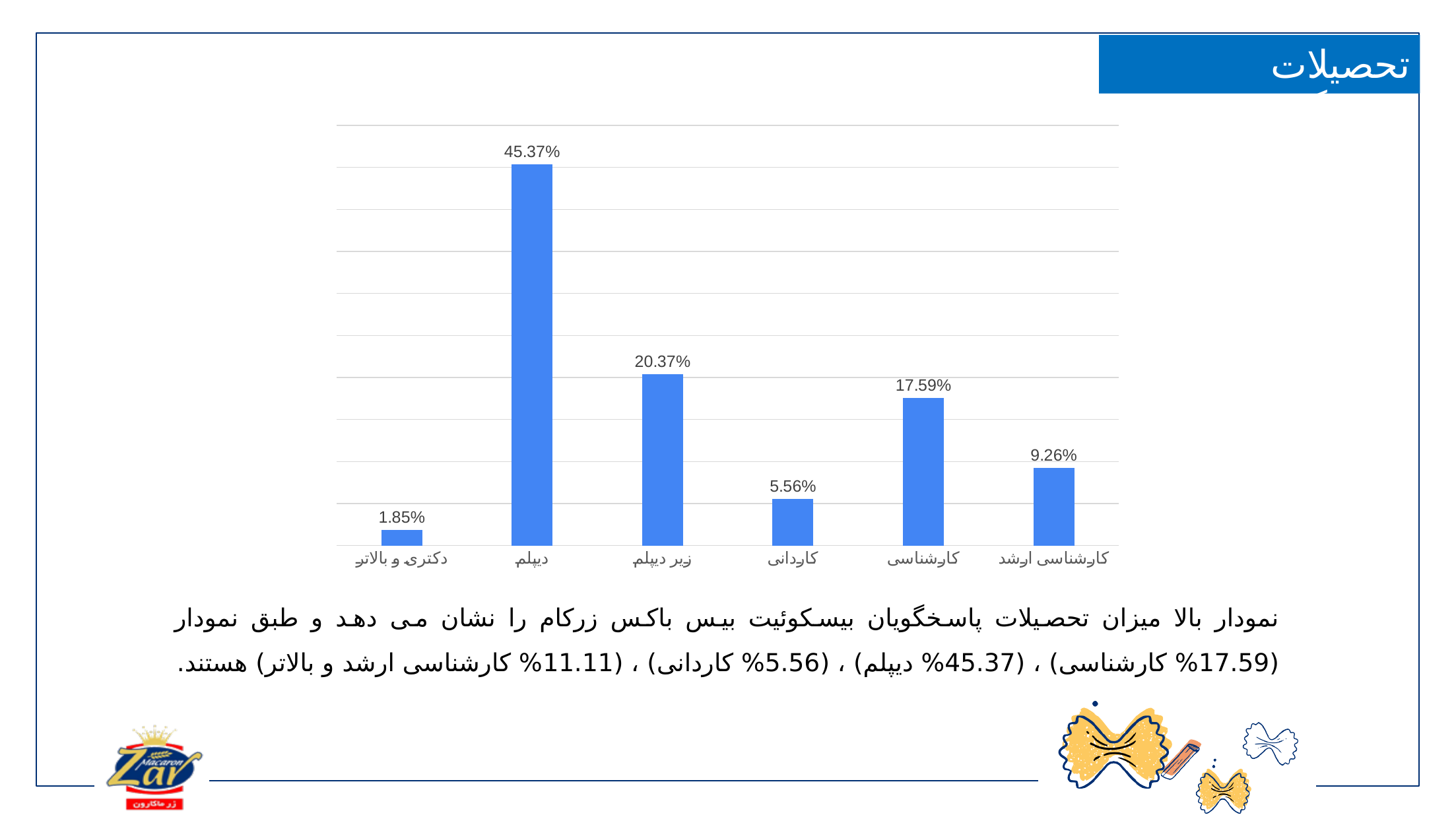

تحصیلات پاسخگویان

### Chart

| Category | Total |
|---|---|
| دکتری و بالاتر | 0.018518518518518517 |
| دیپلم | 0.4537037037037037 |
| زیر دیپلم | 0.2037037037037037 |
| کاردانی | 0.05555555555555555 |
| کارشناسی | 0.17592592592592593 |
| کارشناسی ارشد | 0.09259259259259259 |
نمودار بالا میزان تحصیلات پاسخگویان بیسکوئیت بیس باکس زرکام را نشان می دهد و طبق نمودار (17.59% کارشناسی) ، (45.37% دیپلم) ، (5.56% کاردانی) ، (11.11% کارشناسی ارشد و بالاتر) هستند.